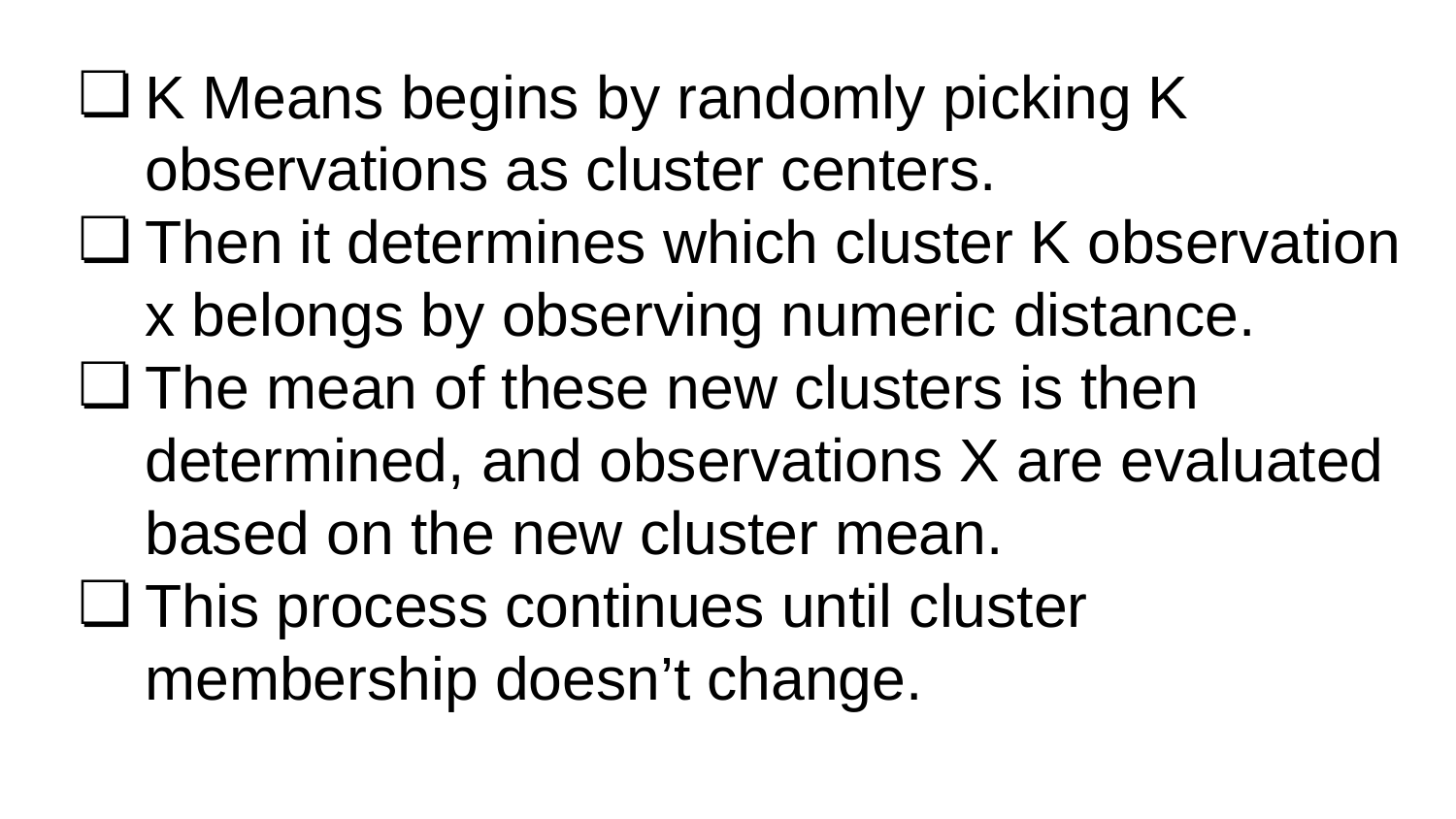

K Means begins by randomly picking K observations as cluster centers.
Then it determines which cluster K observation x belongs by observing numeric distance.
The mean of these new clusters is then determined, and observations X are evaluated based on the new cluster mean.
This process continues until cluster membership doesn’t change.